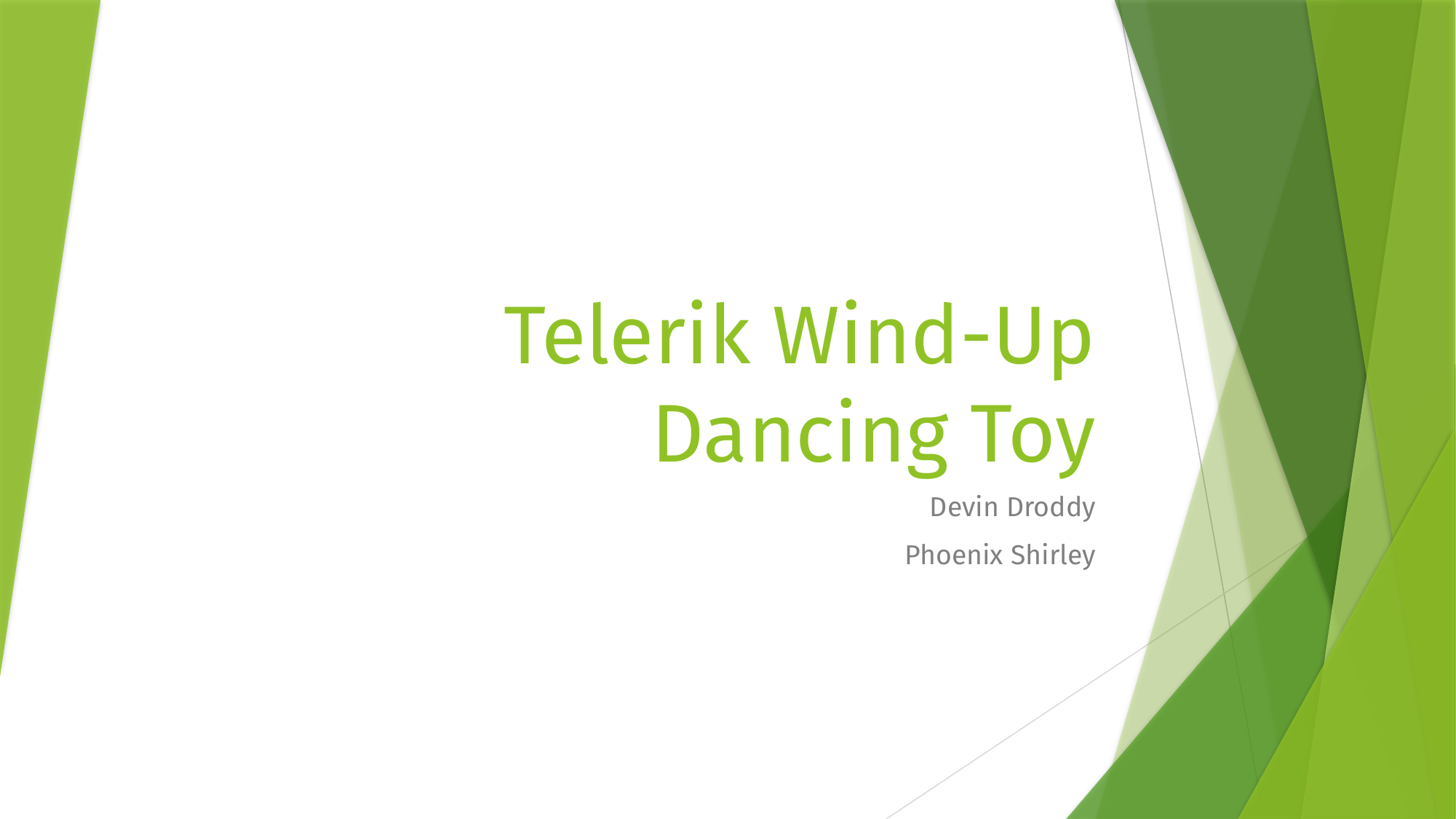

# Telerik Wind-Up Dancing Toy
Devin Droddy
Phoenix Shirley